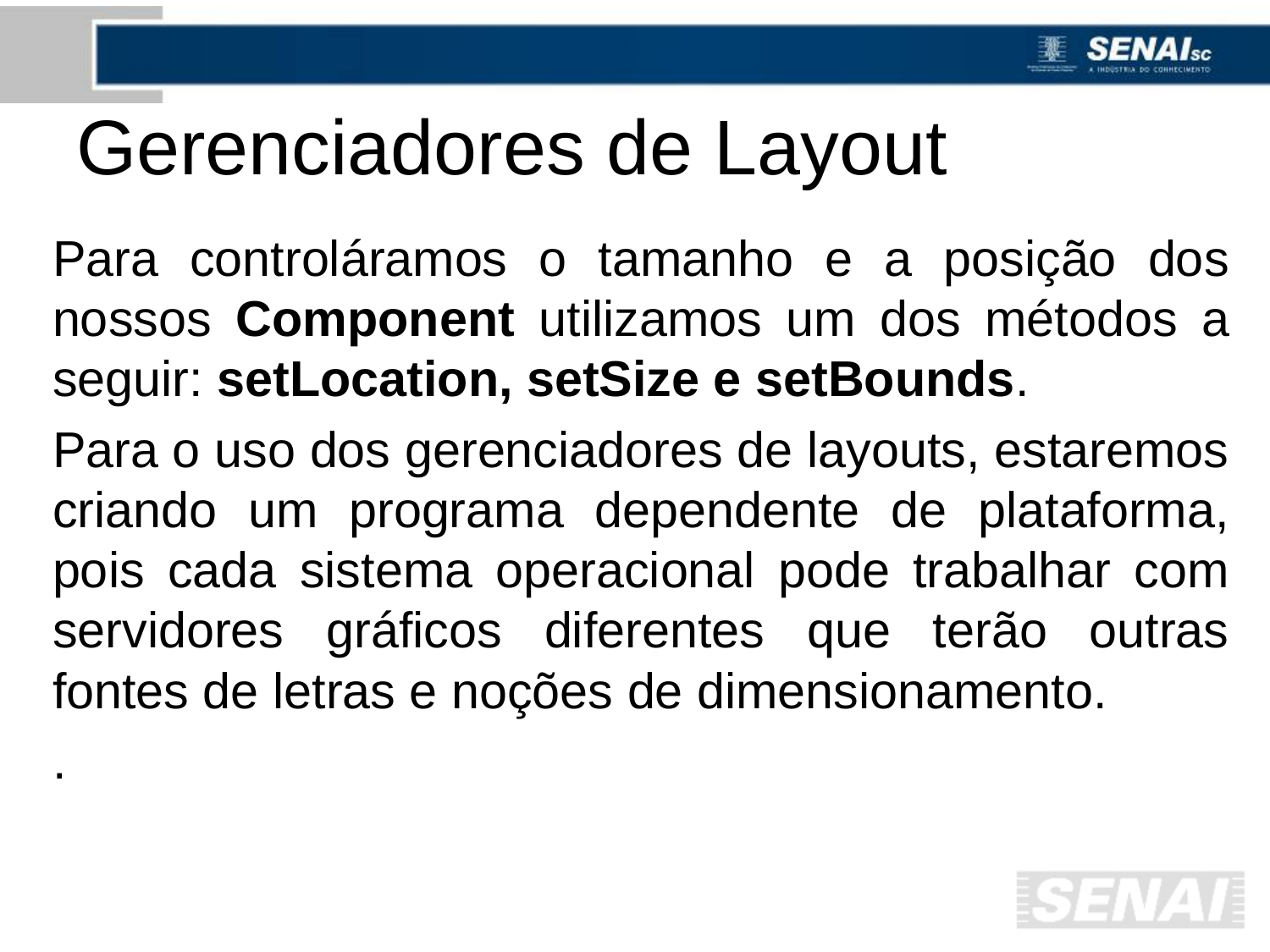

# Gerenciadores de Layout
Para controláramos o tamanho e a posição dos nossos Component utilizamos um dos métodos a seguir: setLocation, setSize e setBounds.
Para o uso dos gerenciadores de layouts, estaremos criando um programa dependente de plataforma, pois cada sistema operacional pode trabalhar com servidores gráficos diferentes que terão outras fontes de letras e noções de dimensionamento.
.